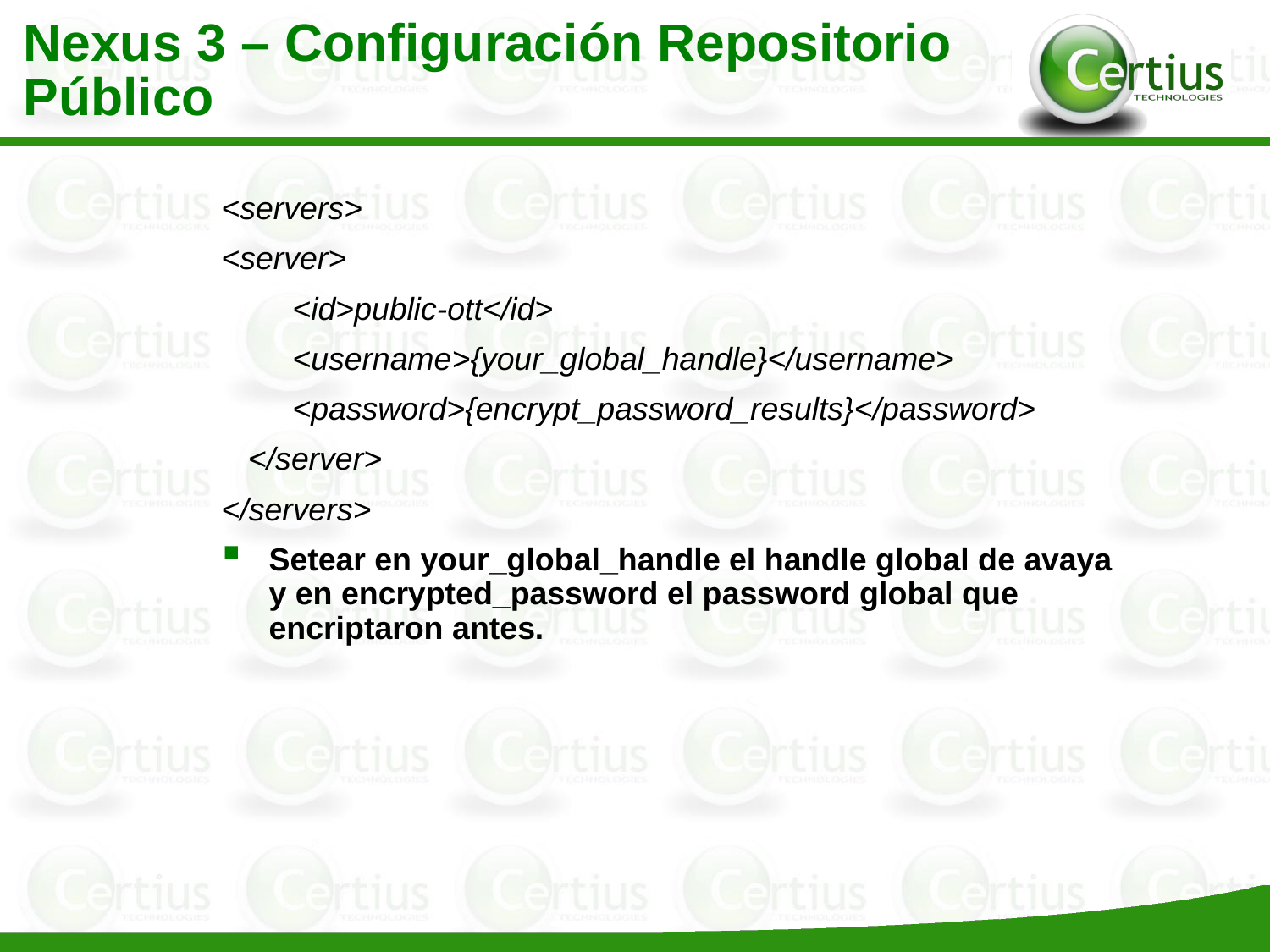

Nexus 3 – Configuración Repositorio Público
<servers>
<server>
        <id>public-ott</id>
        <username>{your_global_handle}</username>
        <password>{encrypt_password_results}</password>
   </server>
</servers>
Setear en your_global_handle el handle global de avaya y en encrypted_password el password global que encriptaron antes.